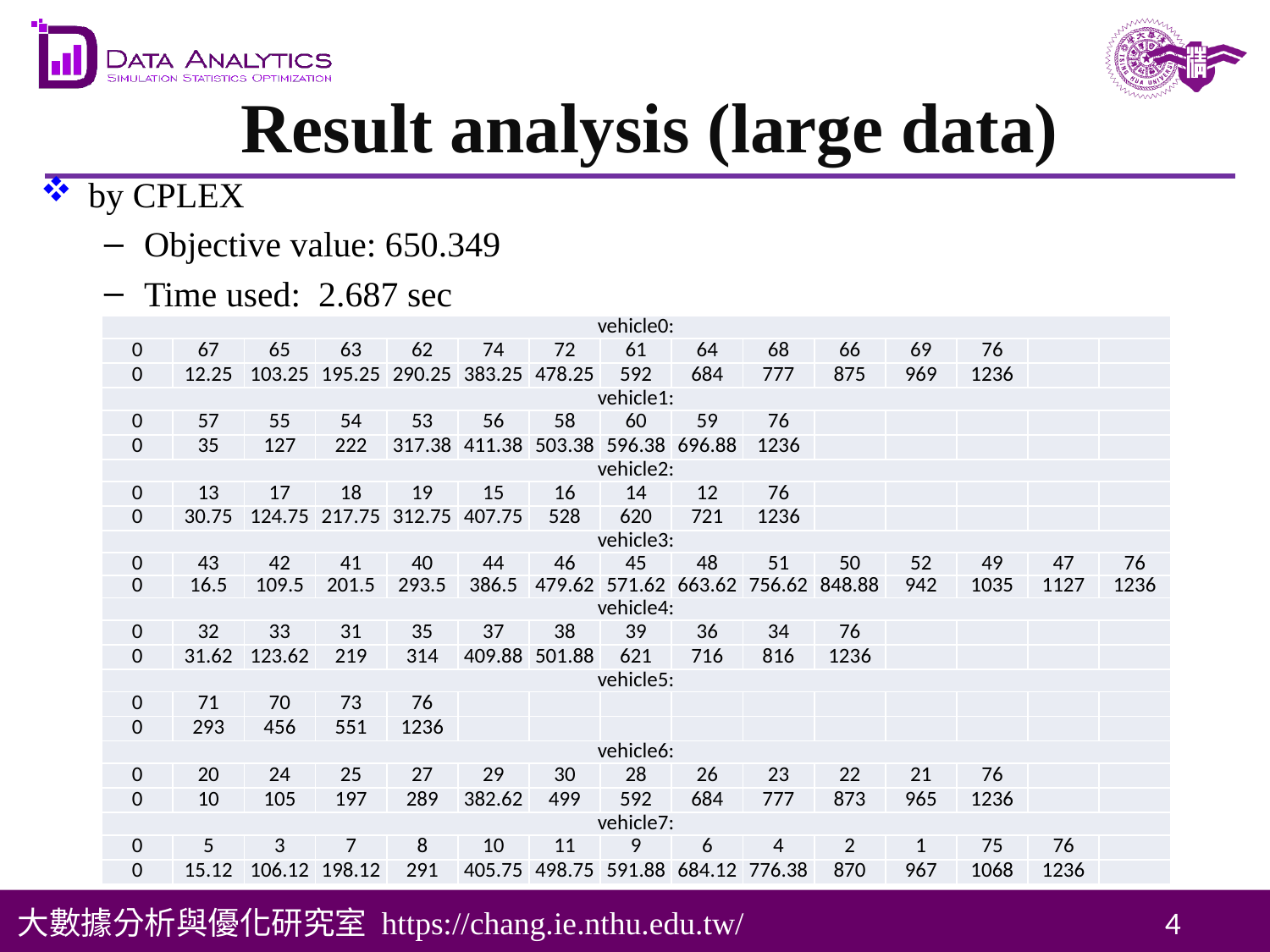

# Result analysis (large data)
by CPLEX
Objective value: 650.349
Time used:  2.687 sec

| vehicle0: |  |  |  |  |  |  |  |  |  |  |  |  |  |  |
| --- | --- | --- | --- | --- | --- | --- | --- | --- | --- | --- | --- | --- | --- | --- |
| 0 | 67 | 65 | 63 | 62 | 74 | 72 | 61 | 64 | 68 | 66 | 69 | 76 |  |  |
| 0 | 12.25 | 103.25 | 195.25 | 290.25 | 383.25 | 478.25 | 592 | 684 | 777 | 875 | 969 | 1236 |  |  |
| vehicle1: |  |  |  |  |  |  |  |  |  |  |  |  |  |  |
| 0 | 57 | 55 | 54 | 53 | 56 | 58 | 60 | 59 | 76 |  |  |  |  |  |
| 0 | 35 | 127 | 222 | 317.38 | 411.38 | 503.38 | 596.38 | 696.88 | 1236 |  |  |  |  |  |
| vehicle2: |  |  |  |  |  |  |  |  |  |  |  |  |  |  |
| 0 | 13 | 17 | 18 | 19 | 15 | 16 | 14 | 12 | 76 |  |  |  |  |  |
| 0 | 30.75 | 124.75 | 217.75 | 312.75 | 407.75 | 528 | 620 | 721 | 1236 |  |  |  |  |  |
| vehicle3: |  |  |  |  |  |  |  |  |  |  |  |  |  |  |
| 0 | 43 | 42 | 41 | 40 | 44 | 46 | 45 | 48 | 51 | 50 | 52 | 49 | 47 | 76 |
| 0 | 16.5 | 109.5 | 201.5 | 293.5 | 386.5 | 479.62 | 571.62 | 663.62 | 756.62 | 848.88 | 942 | 1035 | 1127 | 1236 |
| vehicle4: |  |  |  |  |  |  |  |  |  |  |  |  |  |  |
| 0 | 32 | 33 | 31 | 35 | 37 | 38 | 39 | 36 | 34 | 76 |  |  |  |  |
| 0 | 31.62 | 123.62 | 219 | 314 | 409.88 | 501.88 | 621 | 716 | 816 | 1236 |  |  |  |  |
| vehicle5: |  |  |  |  |  |  |  |  |  |  |  |  |  |  |
| 0 | 71 | 70 | 73 | 76 |  |  |  |  |  |  |  |  |  |  |
| 0 | 293 | 456 | 551 | 1236 |  |  |  |  |  |  |  |  |  |  |
| vehicle6: |  |  |  |  |  |  |  |  |  |  |  |  |  |  |
| 0 | 20 | 24 | 25 | 27 | 29 | 30 | 28 | 26 | 23 | 22 | 21 | 76 |  |  |
| 0 | 10 | 105 | 197 | 289 | 382.62 | 499 | 592 | 684 | 777 | 873 | 965 | 1236 |  |  |
| vehicle7: |  |  |  |  |  |  |  |  |  |  |  |  |  |  |
| 0 | 5 | 3 | 7 | 8 | 10 | 11 | 9 | 6 | 4 | 2 | 1 | 75 | 76 |  |
| 0 | 15.12 | 106.12 | 198.12 | 291 | 405.75 | 498.75 | 591.88 | 684.12 | 776.38 | 870 | 967 | 1068 | 1236 |  |